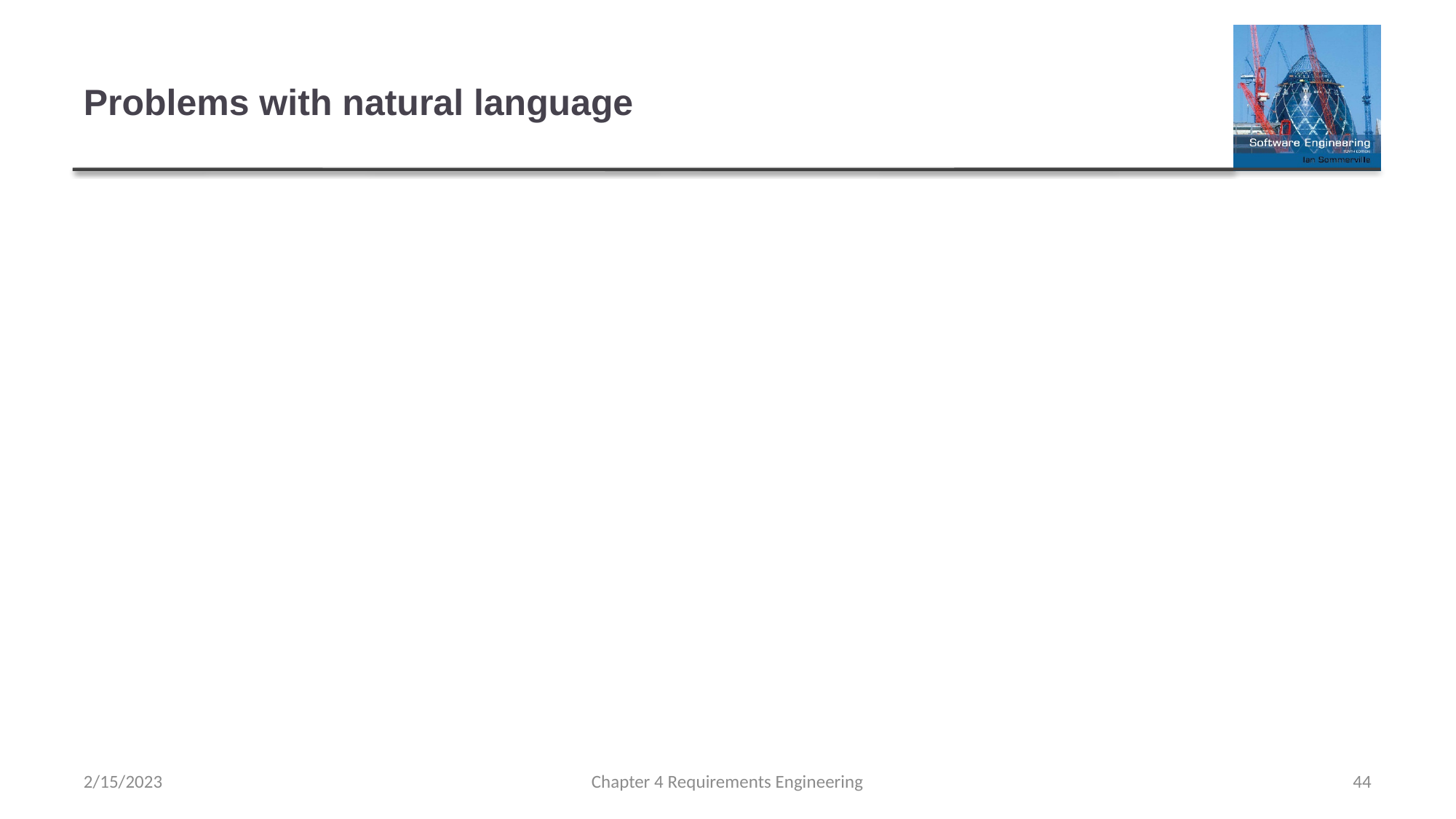

# Problems with natural language

2/15/2023
Chapter 4 Requirements Engineering
44